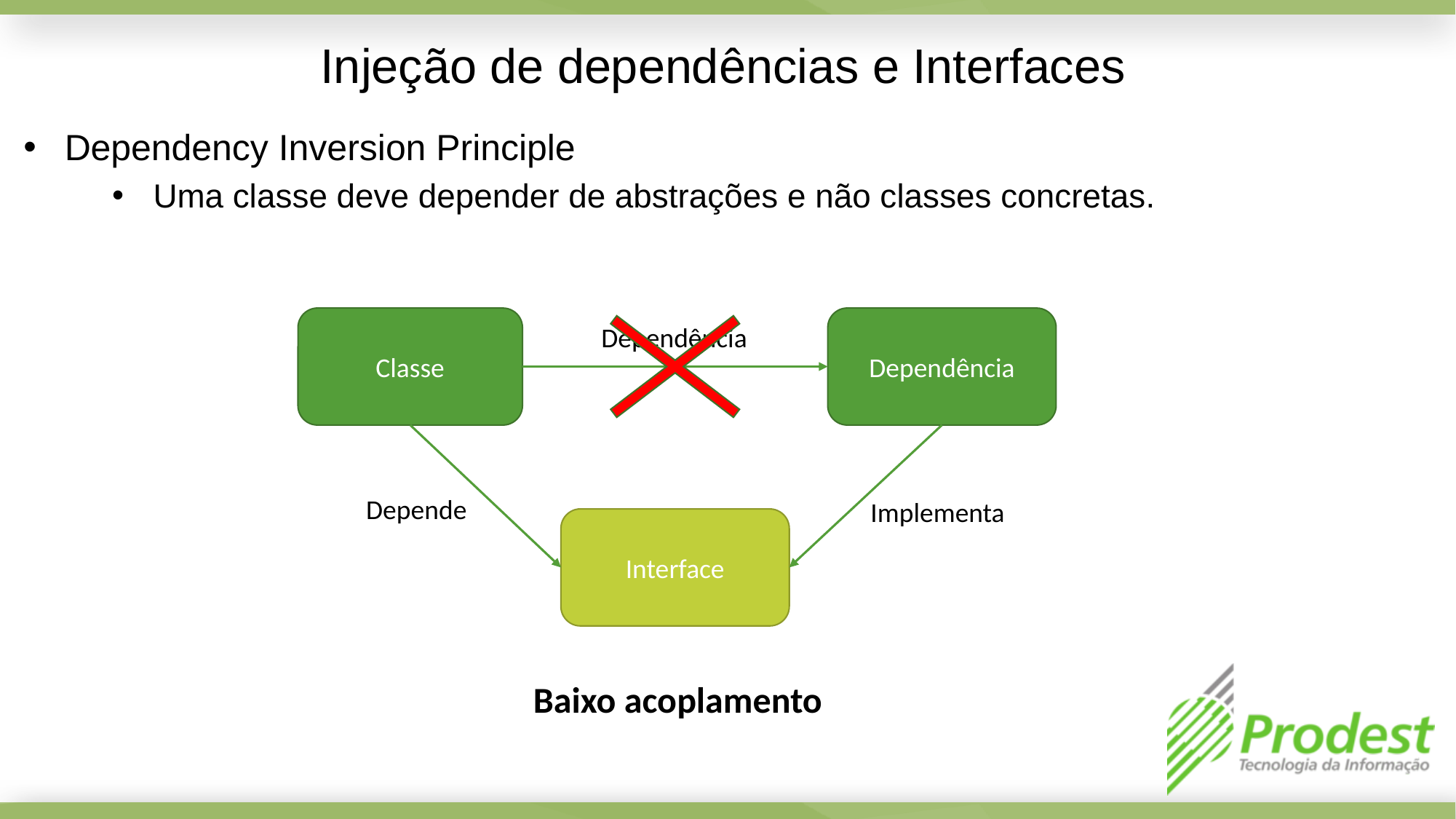

Injeção de dependências e Interfaces
Dependency Inversion Principle
Uma classe deve depender de abstrações e não classes concretas.

Classe
Dependência
Dependência
Depende
Implementa
Interface
Baixo acoplamento